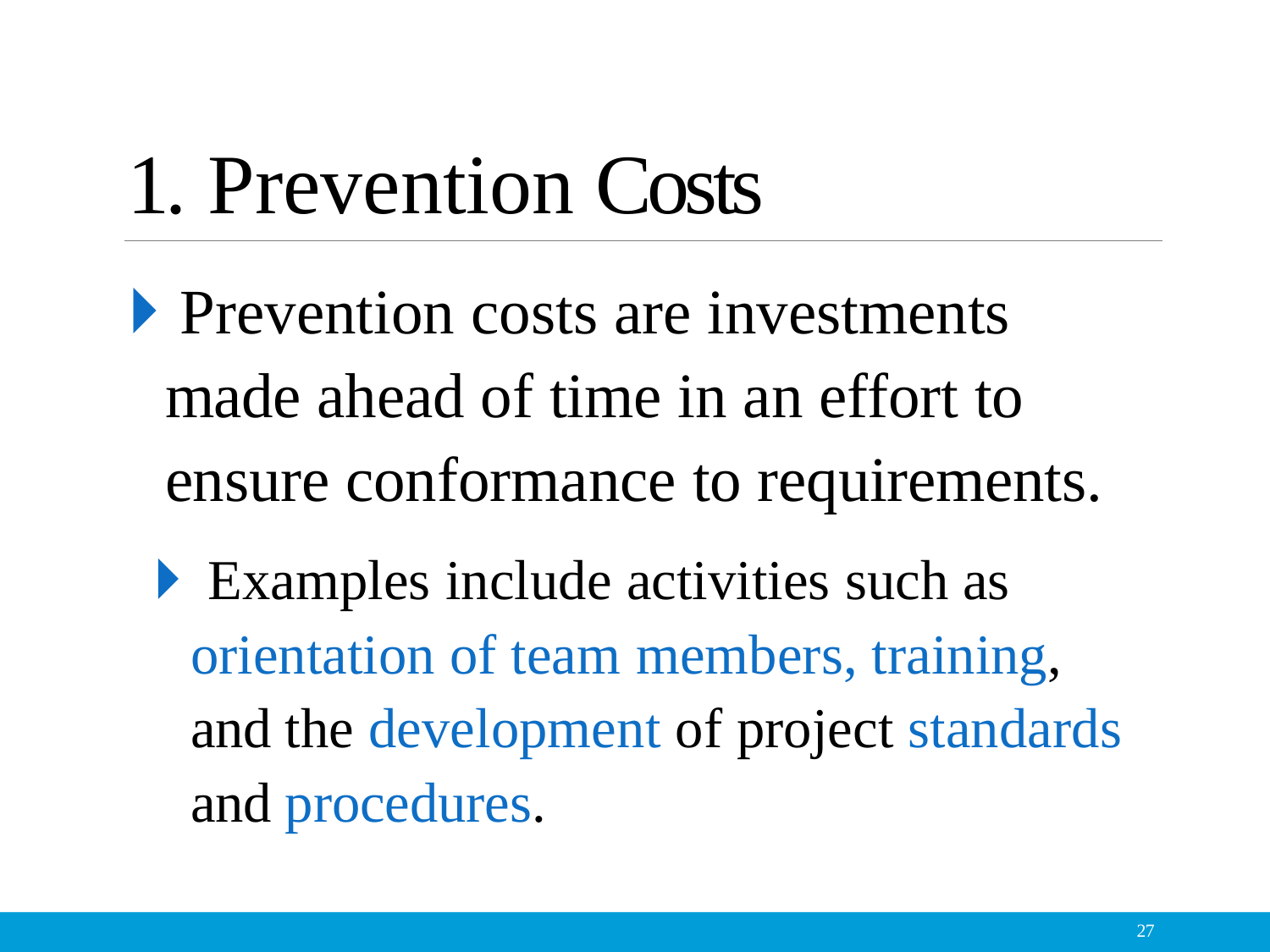

# 1. Prevention Costs
🞂​Prevention costs are investments made ahead of time in an effort to ensure conformance to requirements.
🞂​Examples include activities such as orientation of team members, training, and the development of project standards and procedures.
27